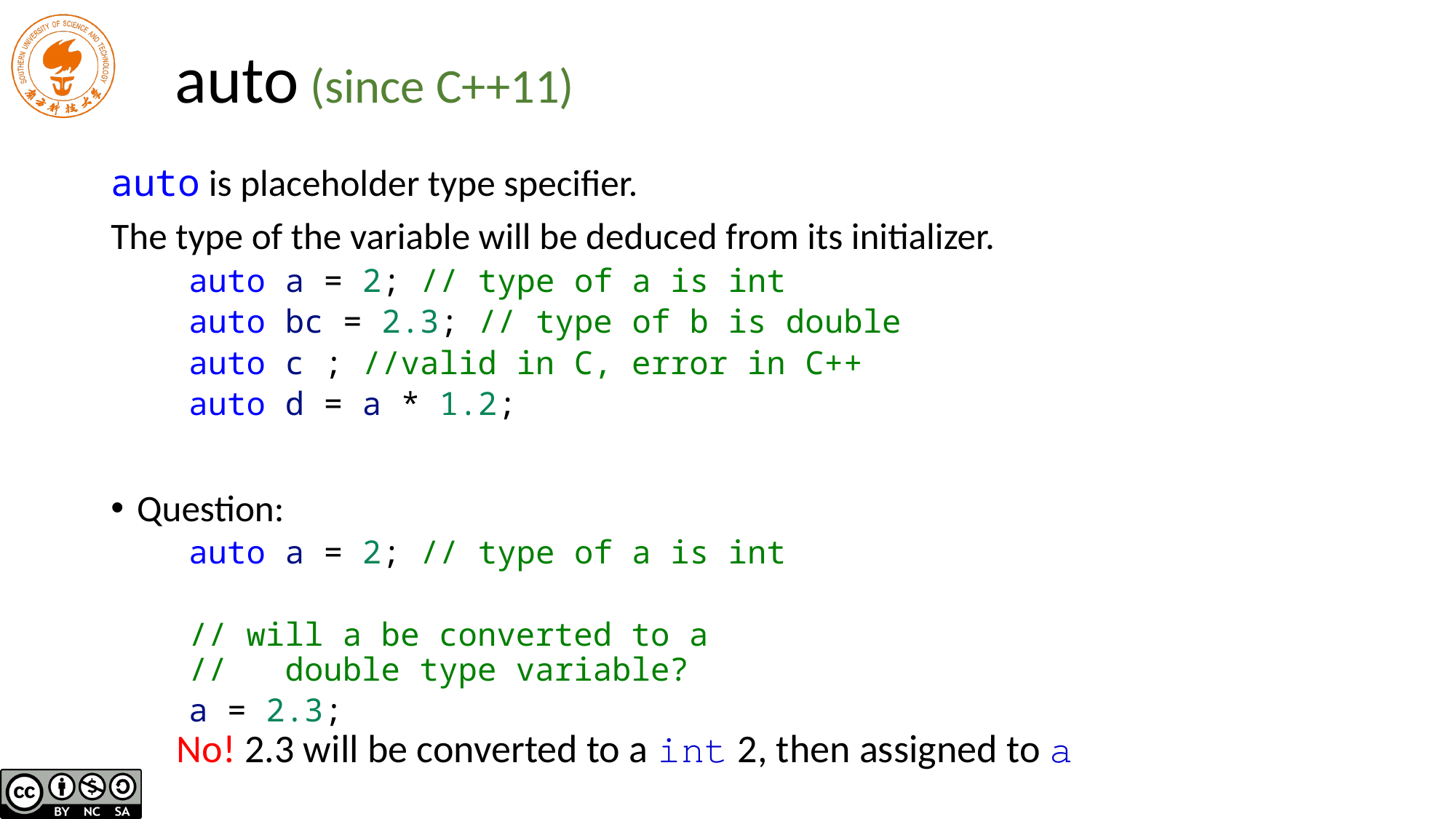

# auto (since C++11)
auto is placeholder type specifier.
The type of the variable will be deduced from its initializer.
auto a = 2; // type of a is int
auto bc = 2.3; // type of b is double
auto c ; //valid in C, error in C++
auto d = a * 1.2;

Question:
auto a = 2; // type of a is int

// will a be converted to a
//   double type variable?
a = 2.3;

No! 2.3 will be converted to a int 2, then assigned to a